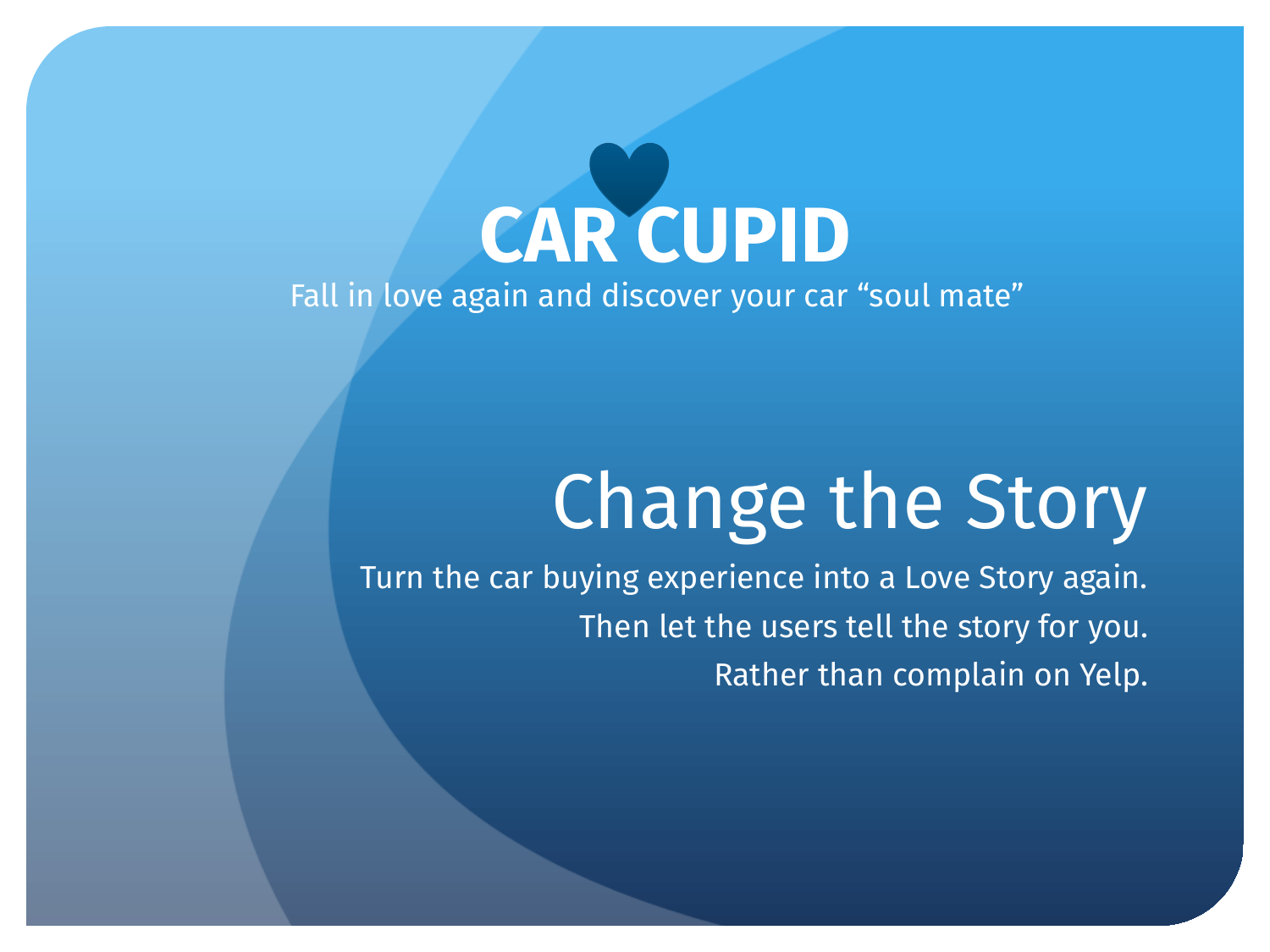

CAR CUPID

Fall in love again and discover your car “soul mate”

# Change the Story
Turn the car buying experience into a Love Story again.
Then let the users tell the story for you.
Rather than complain on Yelp.